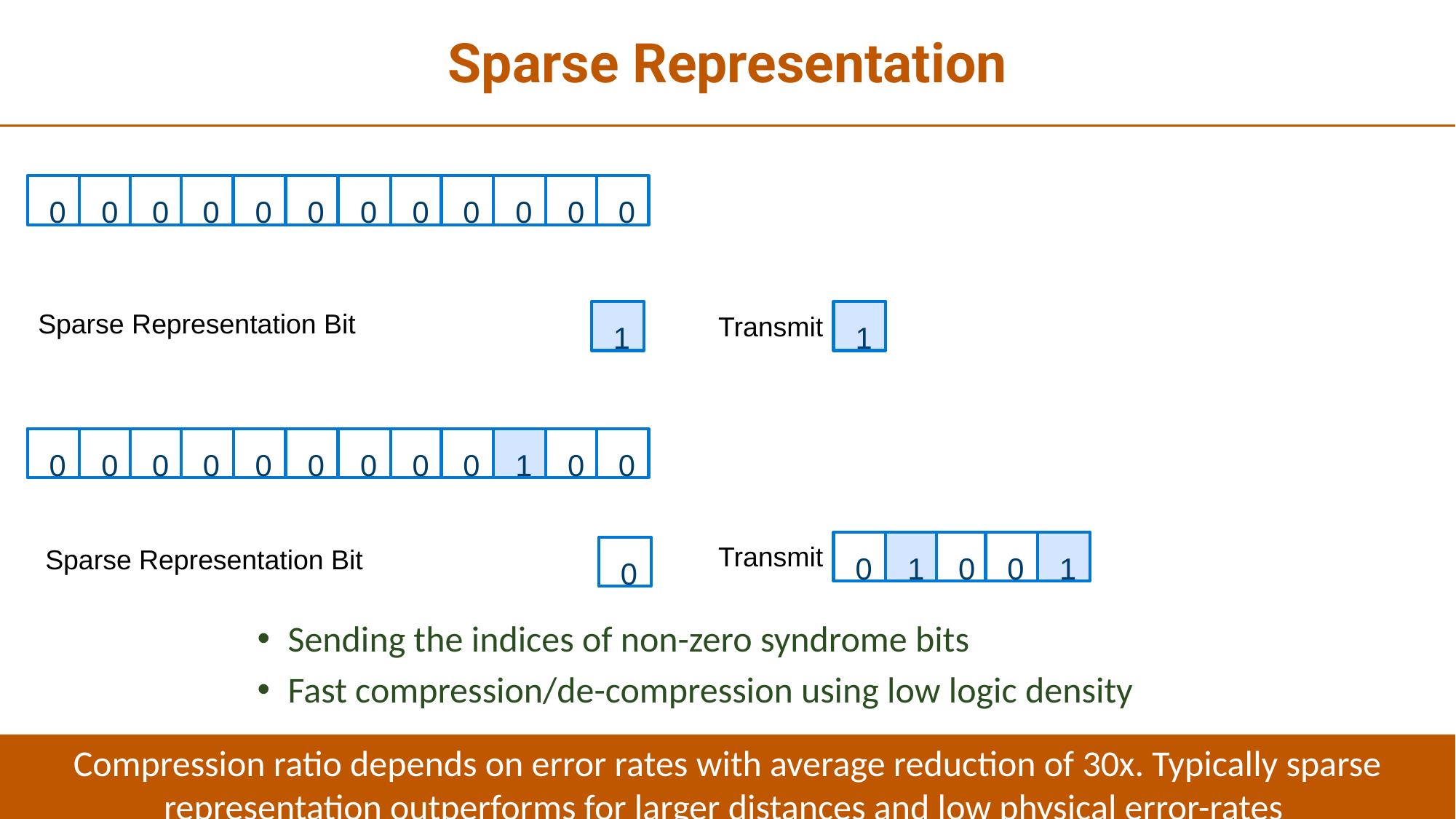

Sparse Representation
0
0
0
0
0
0
0
0
0
0
0
0
Sparse Representation Bit
1
1
Transmit
0
0
0
0
0
0
0
0
0
1
0
0
0
1
0
0
1
Transmit
Sparse Representation Bit
0
Sending the indices of non-zero syndrome bits
Fast compression/de-compression using low logic density
Compression ratio depends on error rates with average reduction of 30x. Typically sparse representation outperforms for larger distances and low physical error-rates